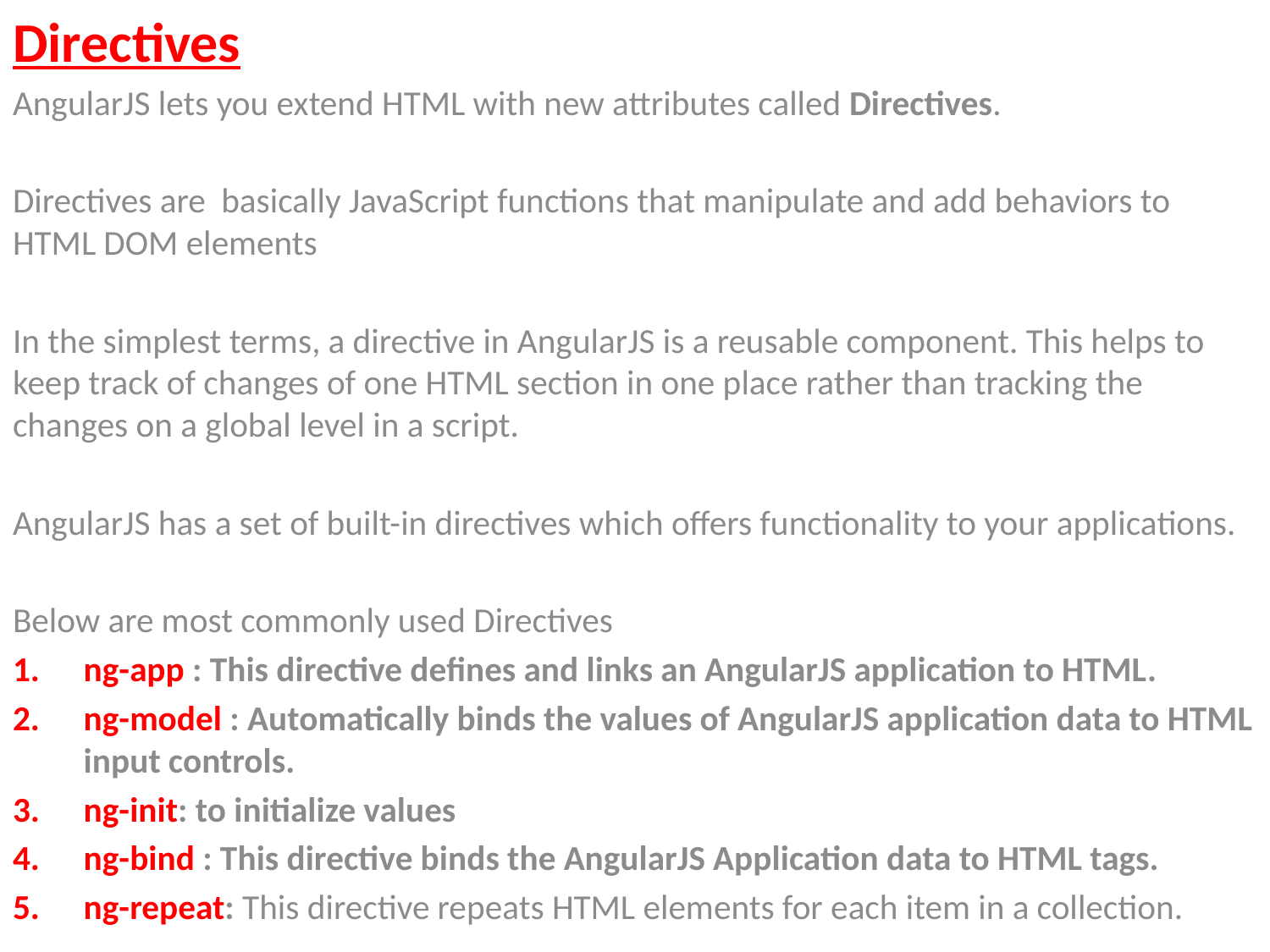

Directives
AngularJS lets you extend HTML with new attributes called Directives.

Directives are  basically JavaScript functions that manipulate and add behaviors to HTML DOM elements

In the simplest terms, a directive in AngularJS is a reusable component. This helps to keep track of changes of one HTML section in one place rather than tracking the changes on a global level in a script.

AngularJS has a set of built-in directives which offers functionality to your applications.

Below are most commonly used Directives
ng-app : This directive defines and links an AngularJS application to HTML.
ng-model : Automatically binds the values of AngularJS application data to HTML input controls.
ng-init: to initialize values
ng-bind : This directive binds the AngularJS Application data to HTML tags.
ng-repeat: This directive repeats HTML elements for each item in a collection.